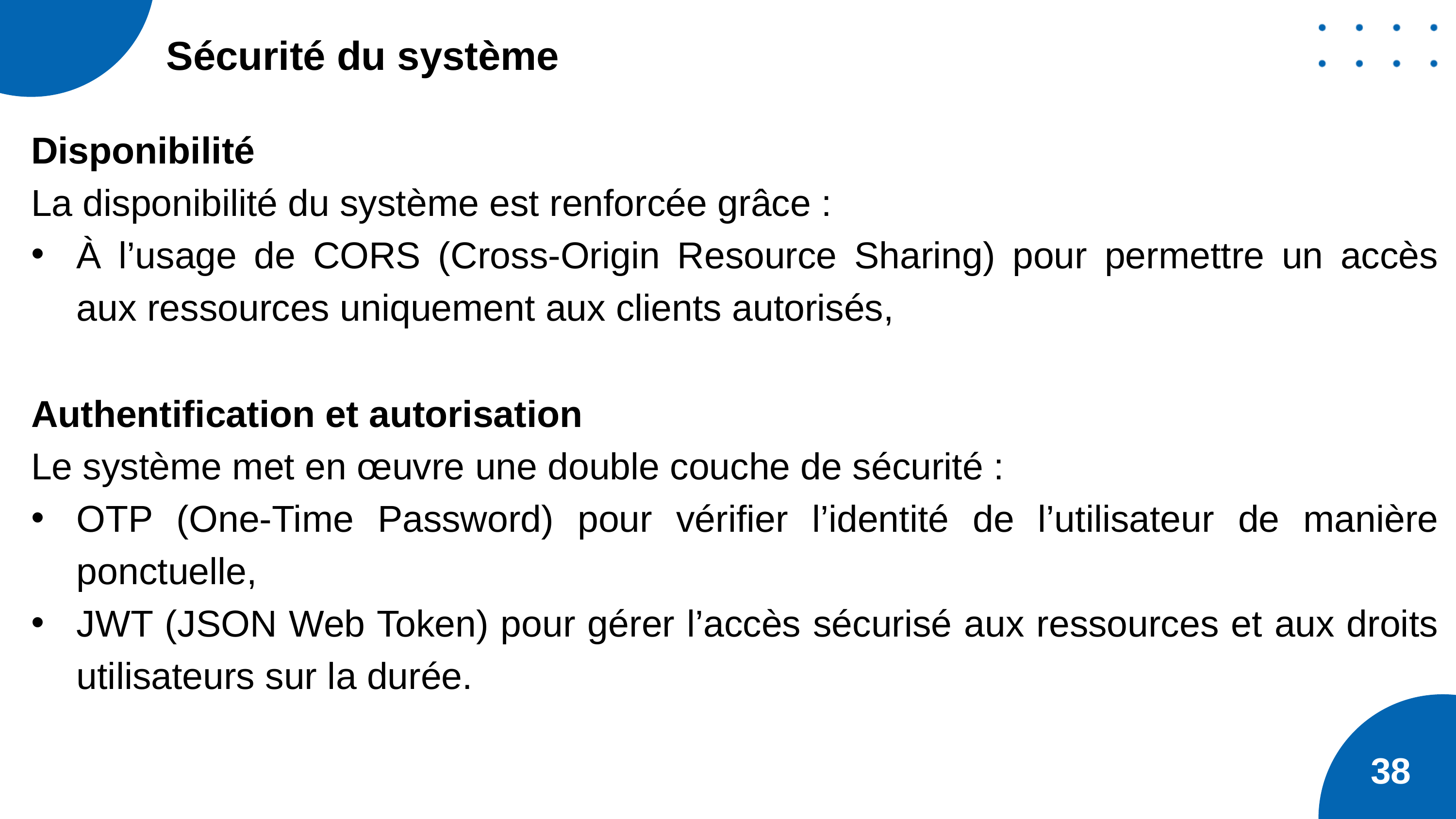

Sécurité du système
Disponibilité
La disponibilité du système est renforcée grâce :
À l’usage de CORS (Cross-Origin Resource Sharing) pour permettre un accès aux ressources uniquement aux clients autorisés,
Authentification et autorisation
Le système met en œuvre une double couche de sécurité :
OTP (One-Time Password) pour vérifier l’identité de l’utilisateur de manière ponctuelle,
JWT (JSON Web Token) pour gérer l’accès sécurisé aux ressources et aux droits utilisateurs sur la durée.

38